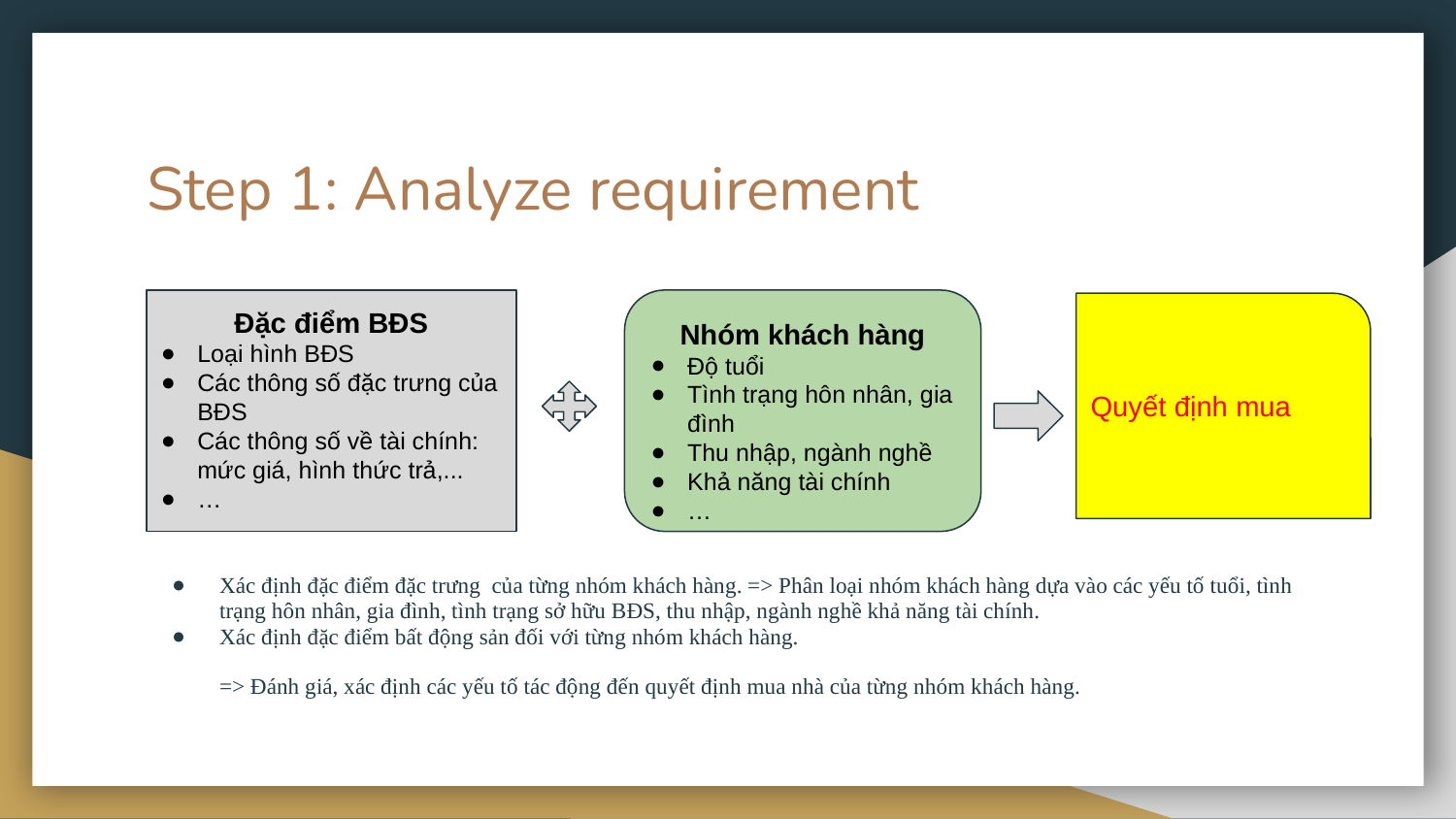

# Step 1: Analyze requirement
Đặc điểm BĐS
Loại hình BĐS
Các thông số đặc trưng của BĐS
Các thông số về tài chính: mức giá, hình thức trả,...
…
Nhóm khách hàng
Độ tuổi
Tình trạng hôn nhân, gia đình
Thu nhập, ngành nghề
Khả năng tài chính
…
Quyết định mua

Xác định đặc điểm đặc trưng  của từng nhóm khách hàng. => Phân loại nhóm khách hàng dựa vào các yếu tố tuổi, tình trạng hôn nhân, gia đình, tình trạng sở hữu BĐS, thu nhập, ngành nghề khả năng tài chính.
Xác định đặc điểm bất động sản đối với từng nhóm khách hàng.
=> Đánh giá, xác định các yếu tố tác động đến quyết định mua nhà của từng nhóm khách hàng.